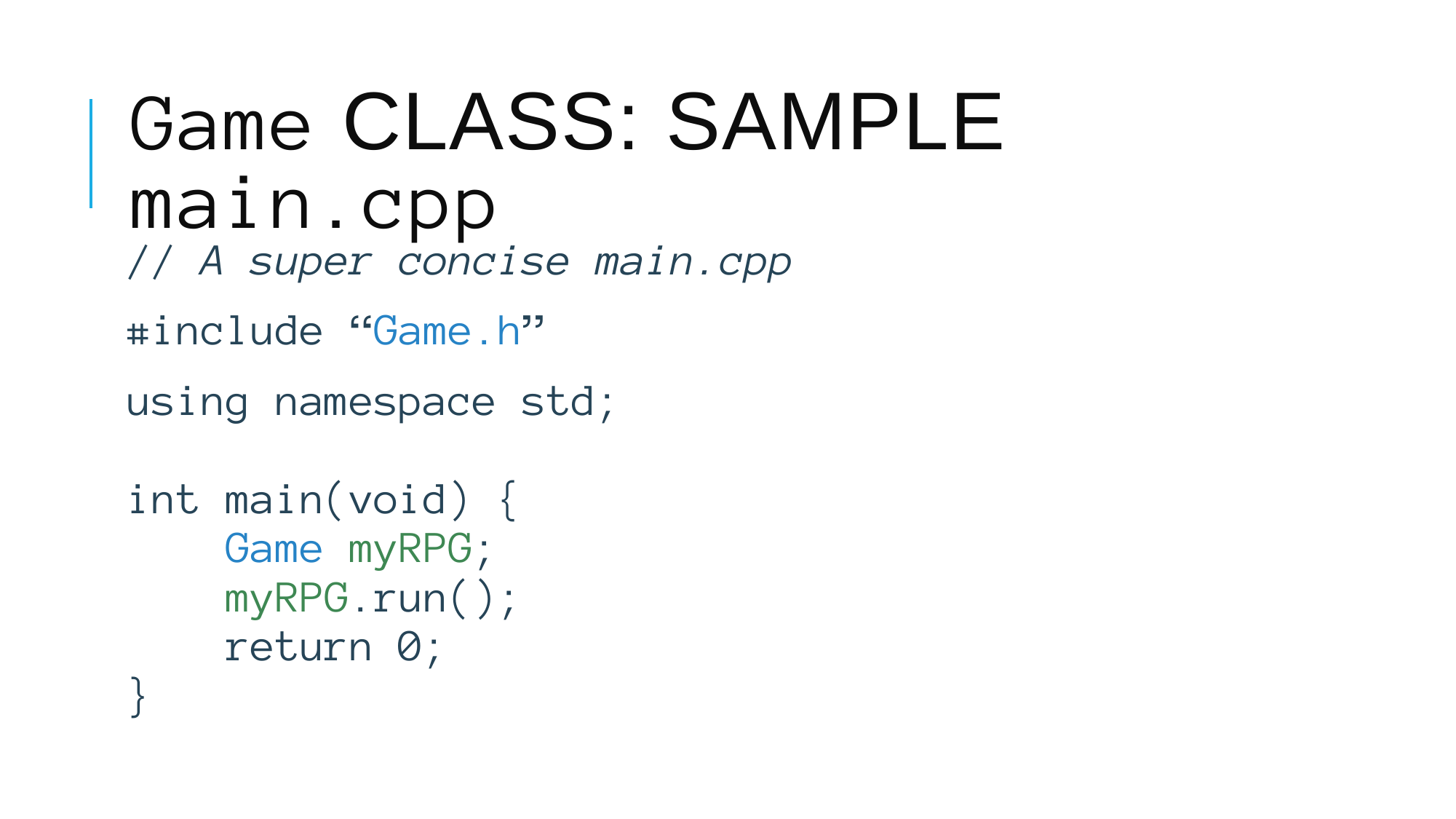

# Game Class: Sample main.cpp
// A super concise main.cpp
#include “Game.h”
using namespace std;
int main(void) {
    Game myRPG;
    myRPG.run();
    return 0;
}